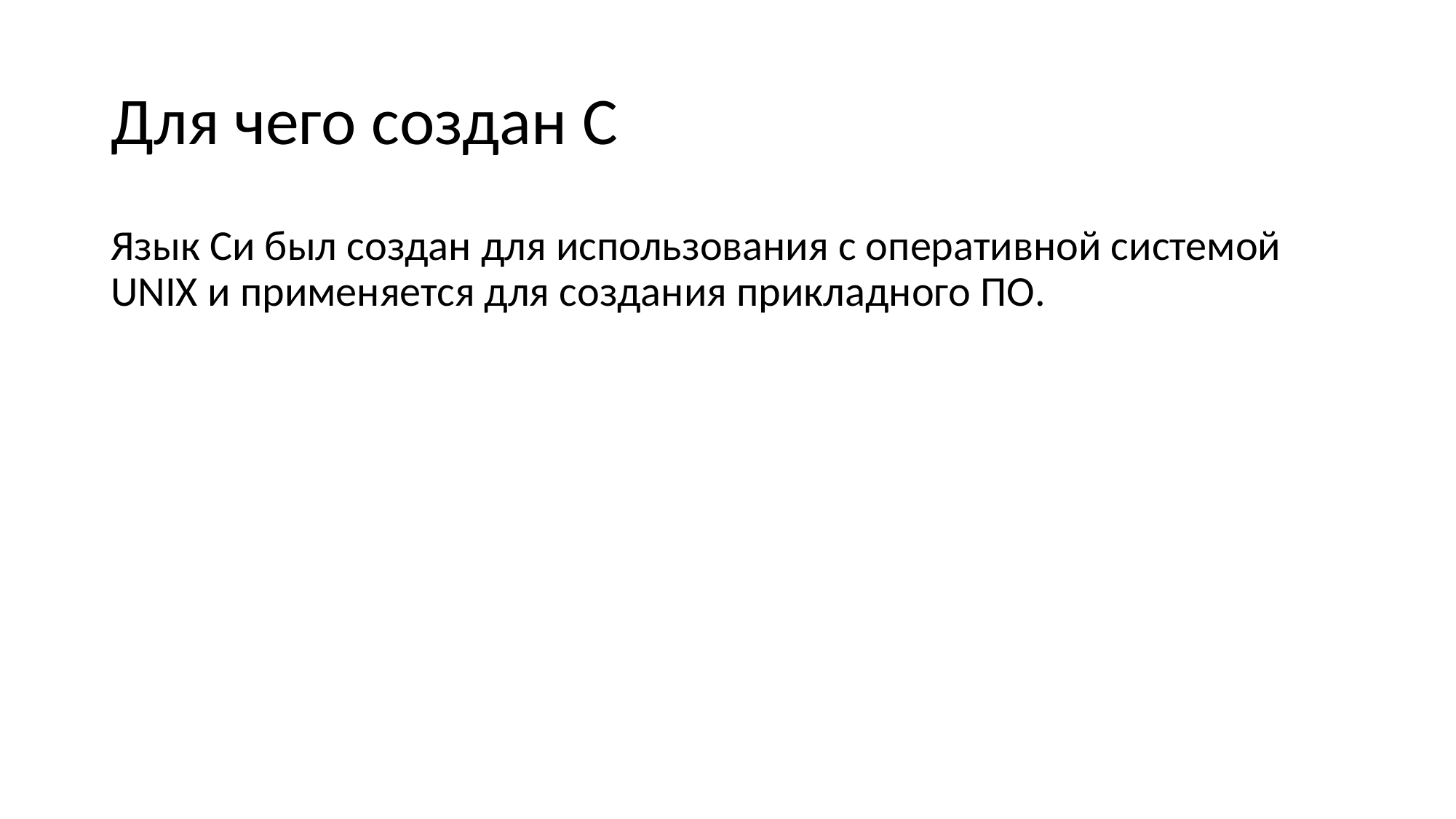

# Для чего создан С
Язык Си был создан для использования с оперативной системой UNIX и применяется для создания прикладного ПО.